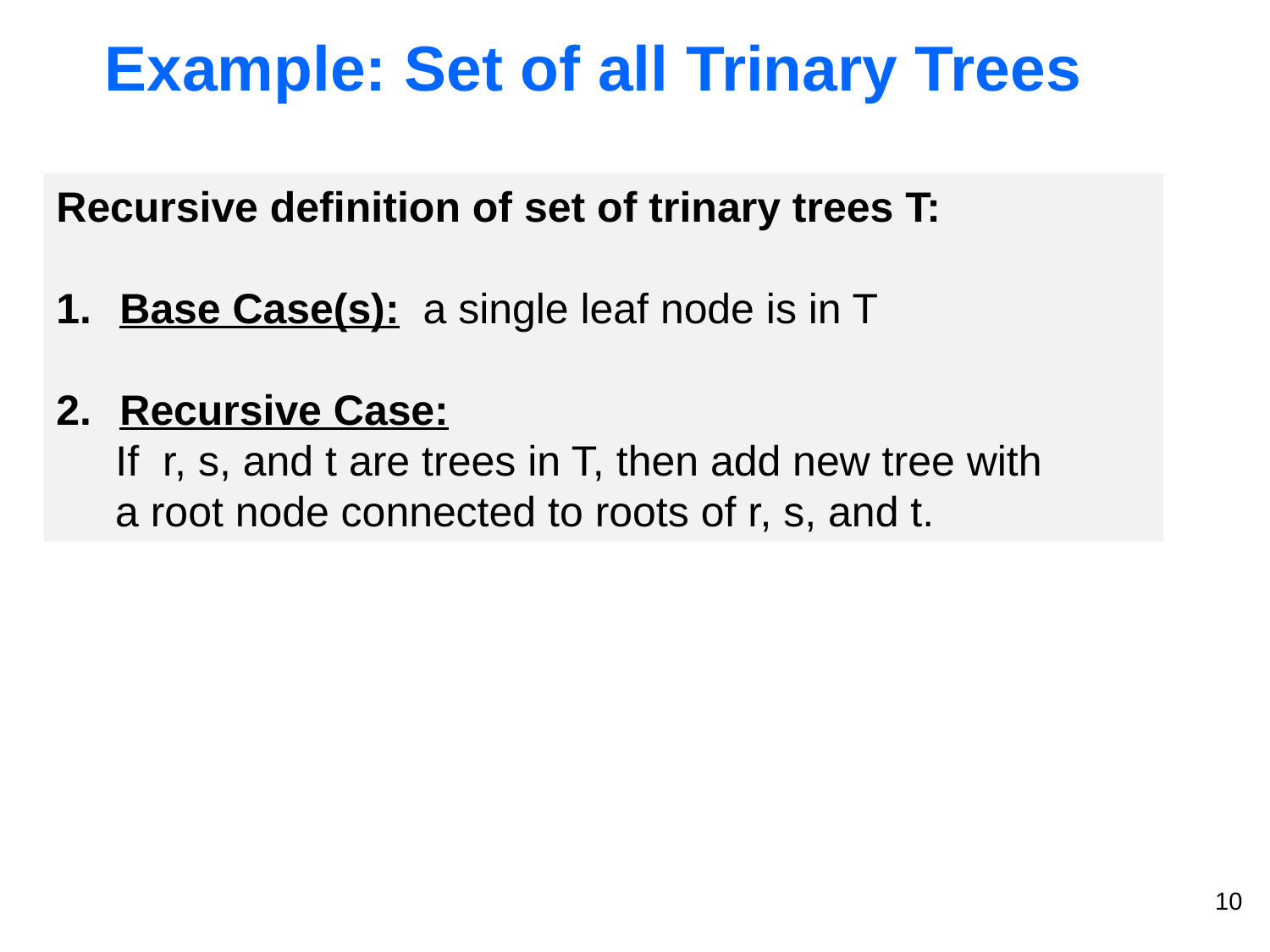

# Example: Set of all Trinary Trees
Recursive definition of set of trinary trees T:

Base Case(s):  a single leaf node is in T

Recursive Case:
     If  r, s, and t are trees in T, then add new tree with
     a root node connected to roots of r, s, and t.
10